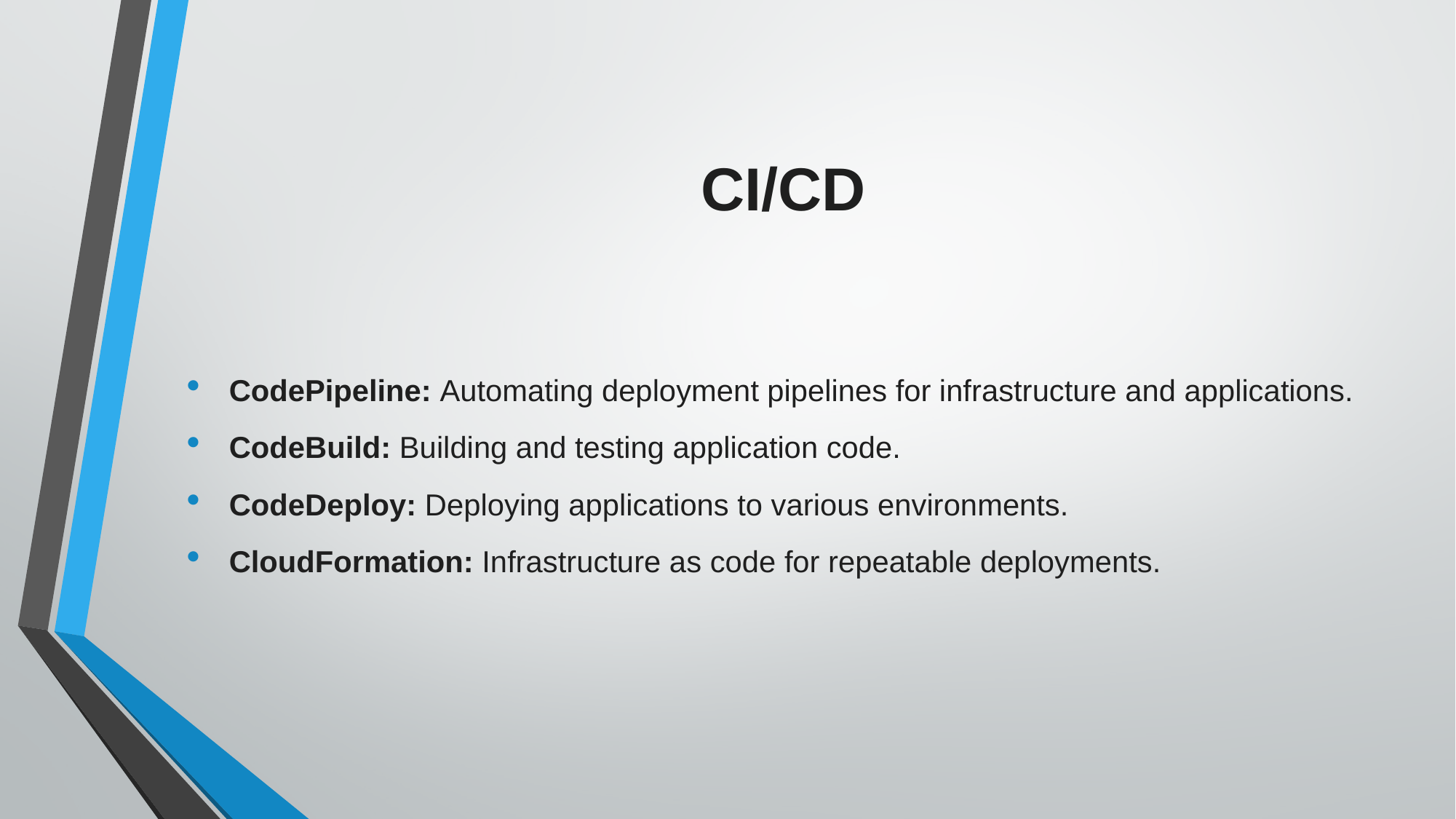

# CI/CD
CodePipeline: Automating deployment pipelines for infrastructure and applications.
CodeBuild: Building and testing application code.
CodeDeploy: Deploying applications to various environments.
CloudFormation: Infrastructure as code for repeatable deployments.